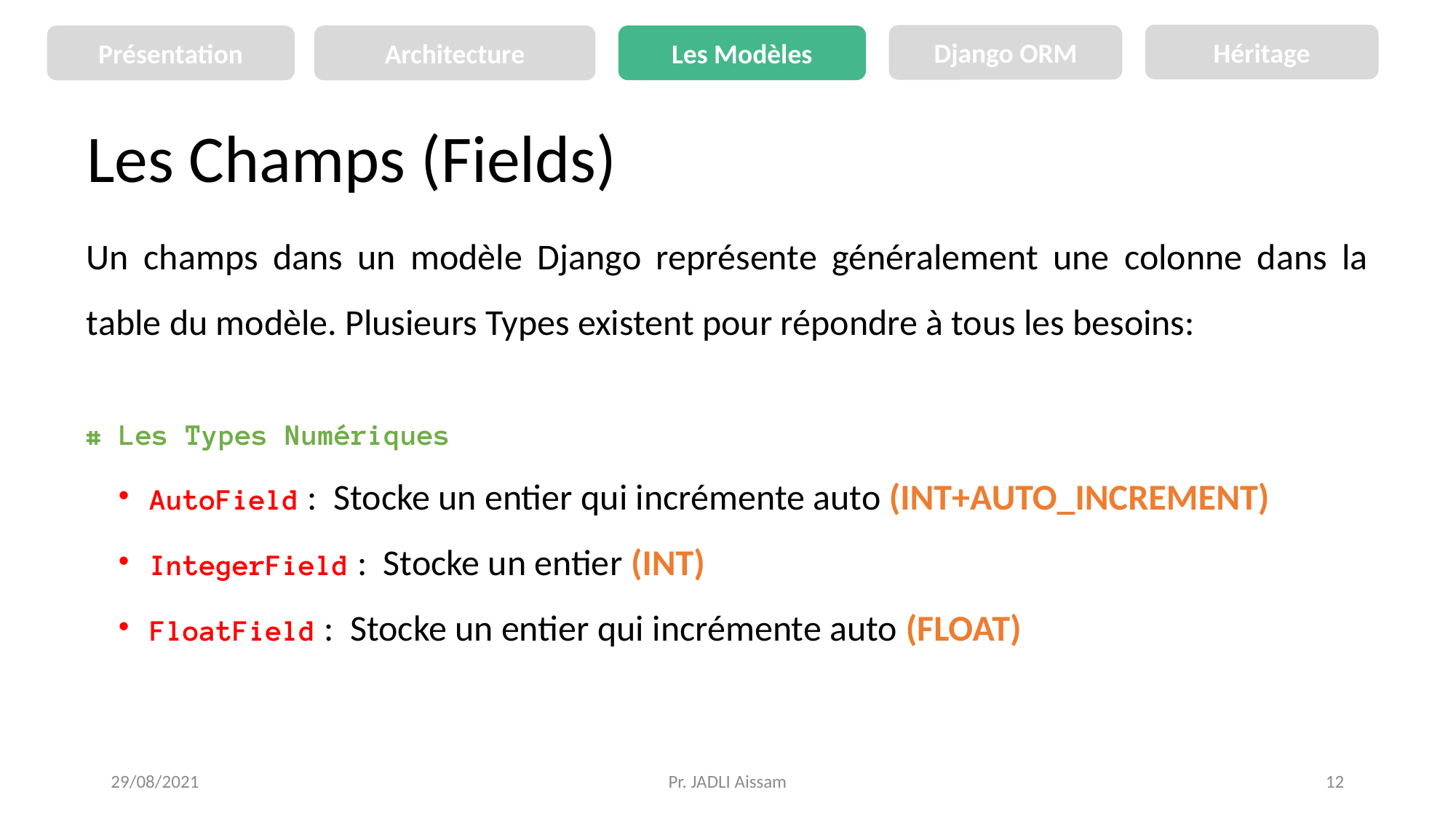

Héritage
Django ORM
Les Modèles
Présentation
Architecture
# Les Champs (Fields)
Un champs dans un modèle Django représente généralement une colonne dans la table du modèle. Plusieurs Types existent pour répondre à tous les besoins:

# Les Types Numériques
AutoField :  Stocke un entier qui incrémente auto (INT+AUTO_INCREMENT)
IntegerField :  Stocke un entier (INT)
FloatField :  Stocke un entier qui incrémente auto (FLOAT)
29/08/2021
Pr. JADLI Aissam
12